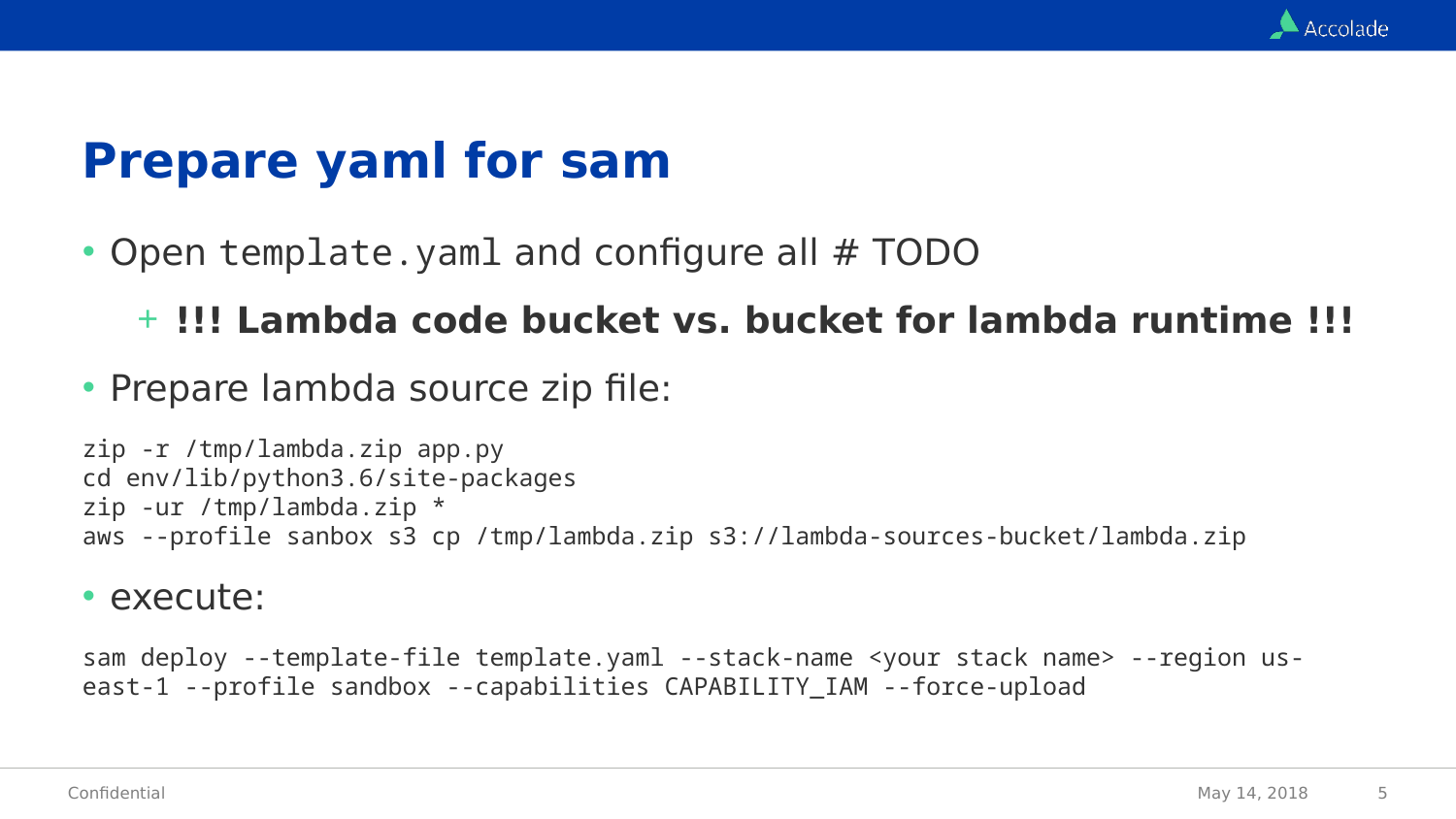

# Prepare yaml for sam
Open template.yaml and configure all # TODO
!!! Lambda code bucket vs. bucket for lambda runtime !!!
Prepare lambda source zip file:
zip -r /tmp/lambda.zip app.py
cd env/lib/python3.6/site-packages
zip -ur /tmp/lambda.zip *
aws --profile sanbox s3 cp /tmp/lambda.zip s3://lambda-sources-bucket/lambda.zip
execute:
sam deploy --template-file template.yaml --stack-name <your stack name> --region us-east-1 --profile sandbox --capabilities CAPABILITY_IAM --force-upload
5
Confidential
May 14, 2018